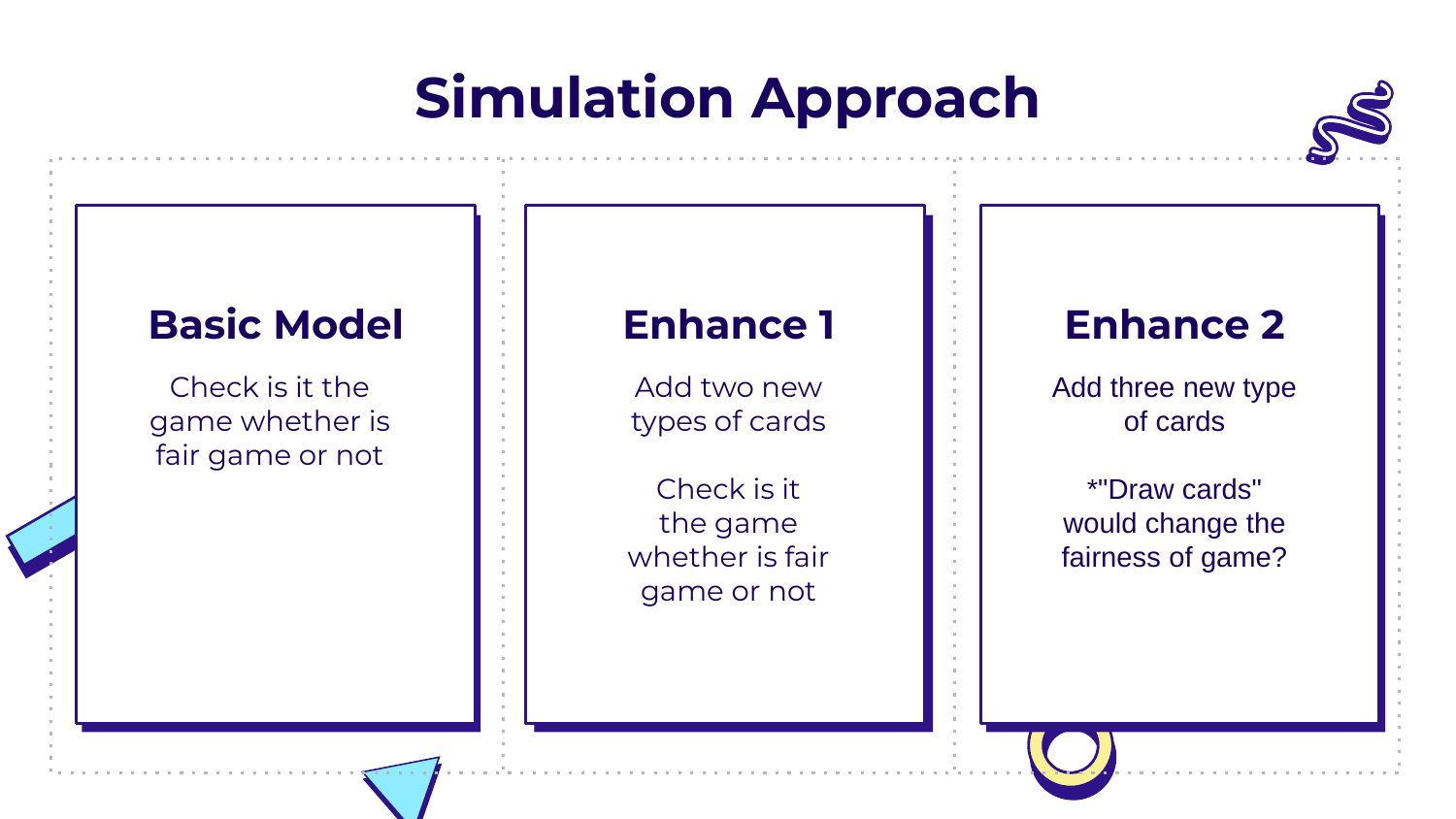

Simulation Approach
# Basic Model
Enhance 1
Enhance 2
Check is it the game whether is fair game or not
Add two new types of cards

Check is it the game whether is fair game or not

Add three new type of cards

*"Draw cards" would change the fairness of game?